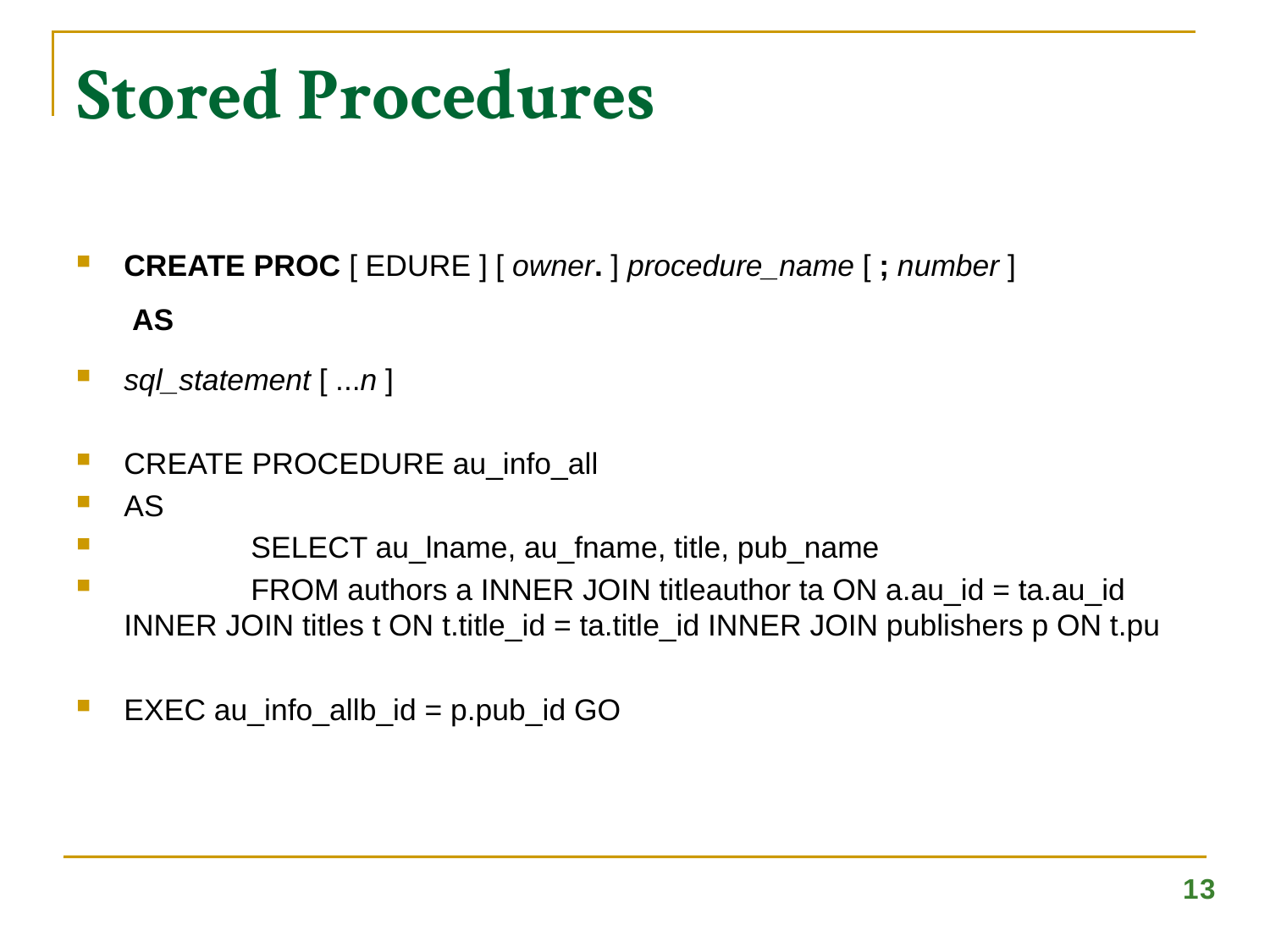

Stored Procedures
CREATE PROC [ EDURE ] [ owner. ] procedure_name [ ; number ]
 AS
sql_statement [ ...n ]

CREATE PROCEDURE au_info_all
AS
	SELECT au_lname, au_fname, title, pub_name
	FROM authors a INNER JOIN titleauthor ta ON a.au_id = ta.au_id INNER JOIN titles t ON t.title_id = ta.title_id INNER JOIN publishers p ON t.pu

EXEC au_info_allb_id = p.pub_id GO
13